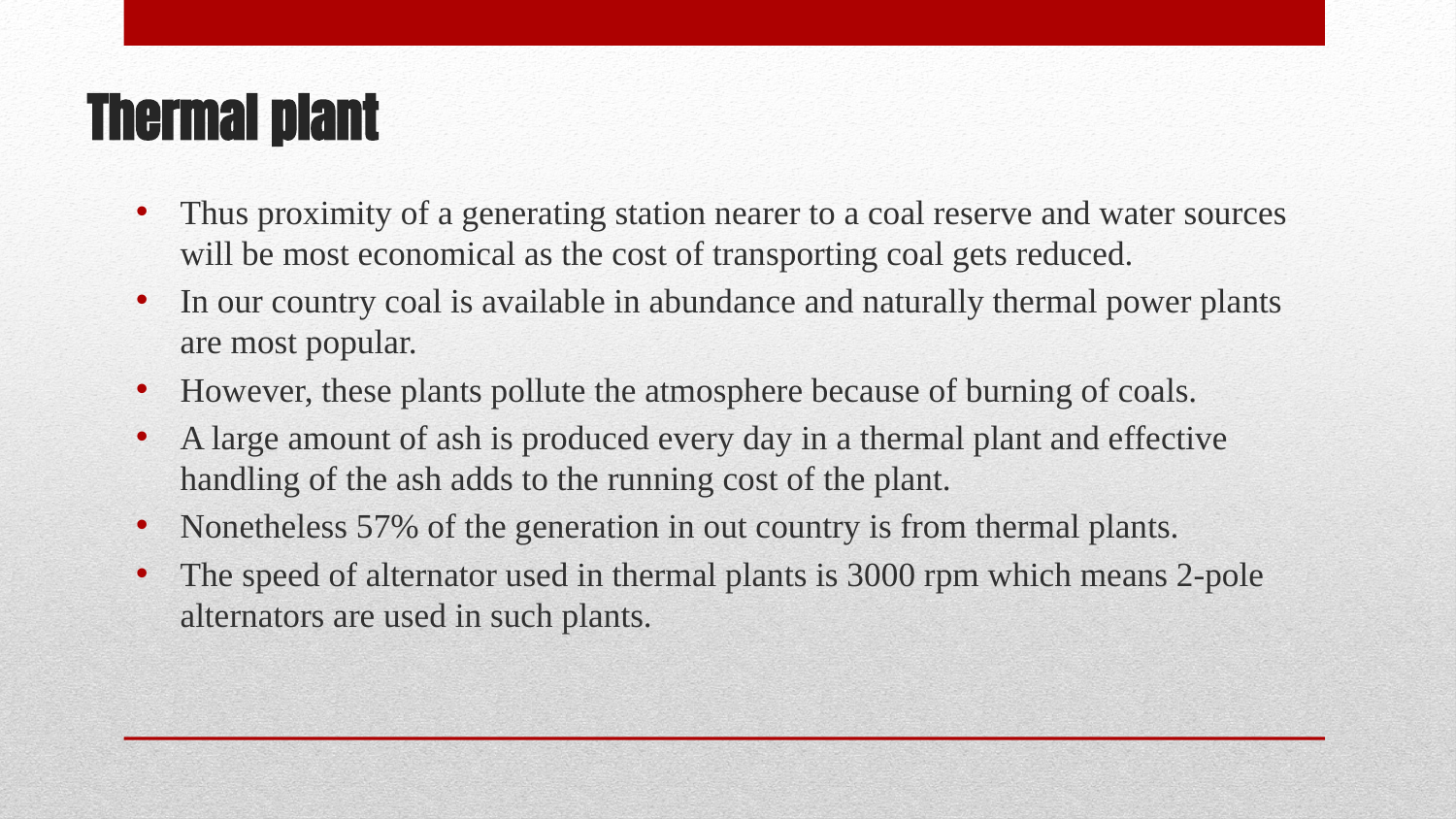

# Thermal plant
Thus proximity of a generating station nearer to a coal reserve and water sources will be most economical as the cost of transporting coal gets reduced.
In our country coal is available in abundance and naturally thermal power plants are most popular.
However, these plants pollute the atmosphere because of burning of coals.
A large amount of ash is produced every day in a thermal plant and effective handling of the ash adds to the running cost of the plant.
Nonetheless 57% of the generation in out country is from thermal plants.
The speed of alternator used in thermal plants is 3000 rpm which means 2-pole alternators are used in such plants.